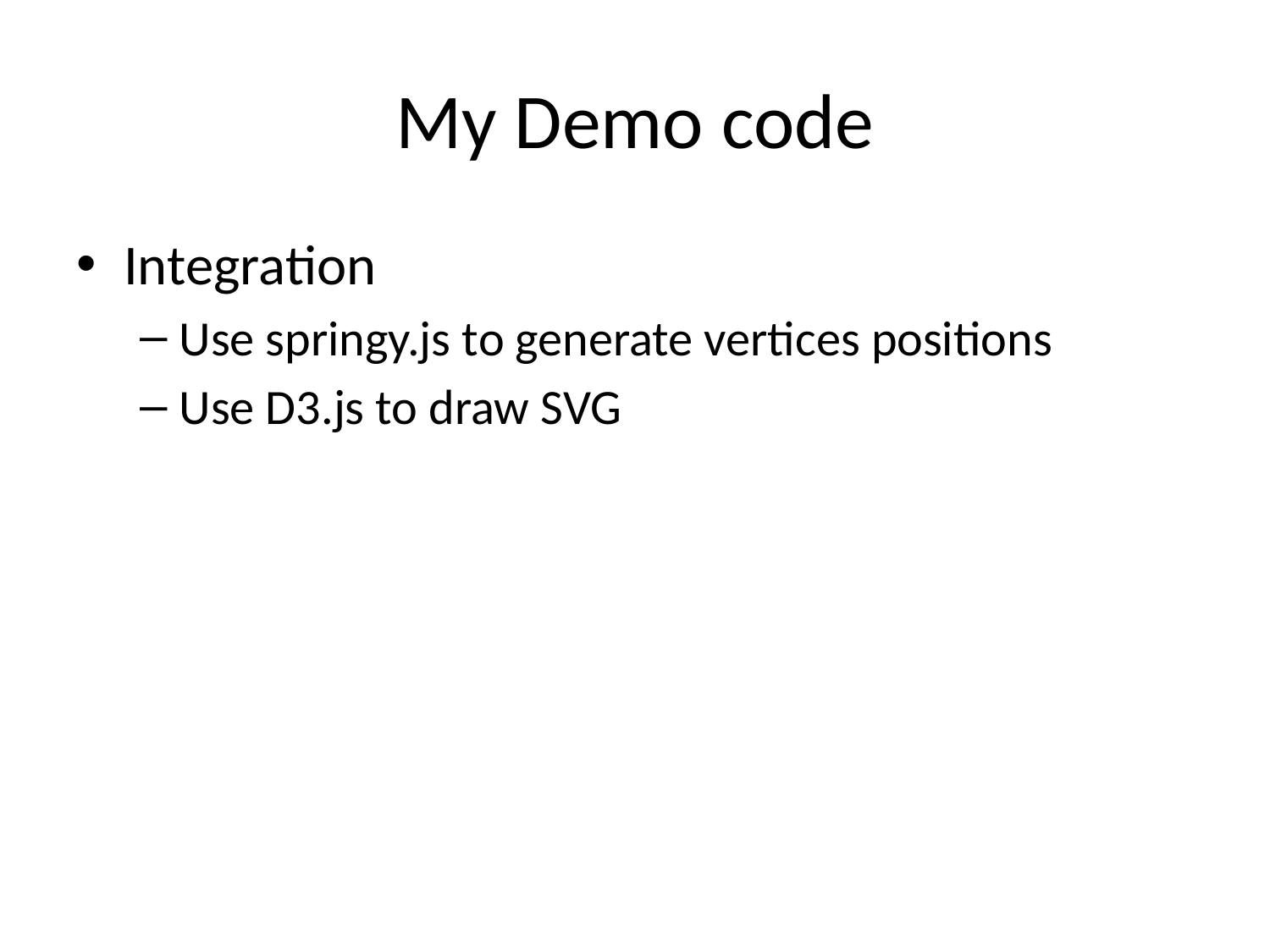

# My Demo code
Integration
Use springy.js to generate vertices positions
Use D3.js to draw SVG